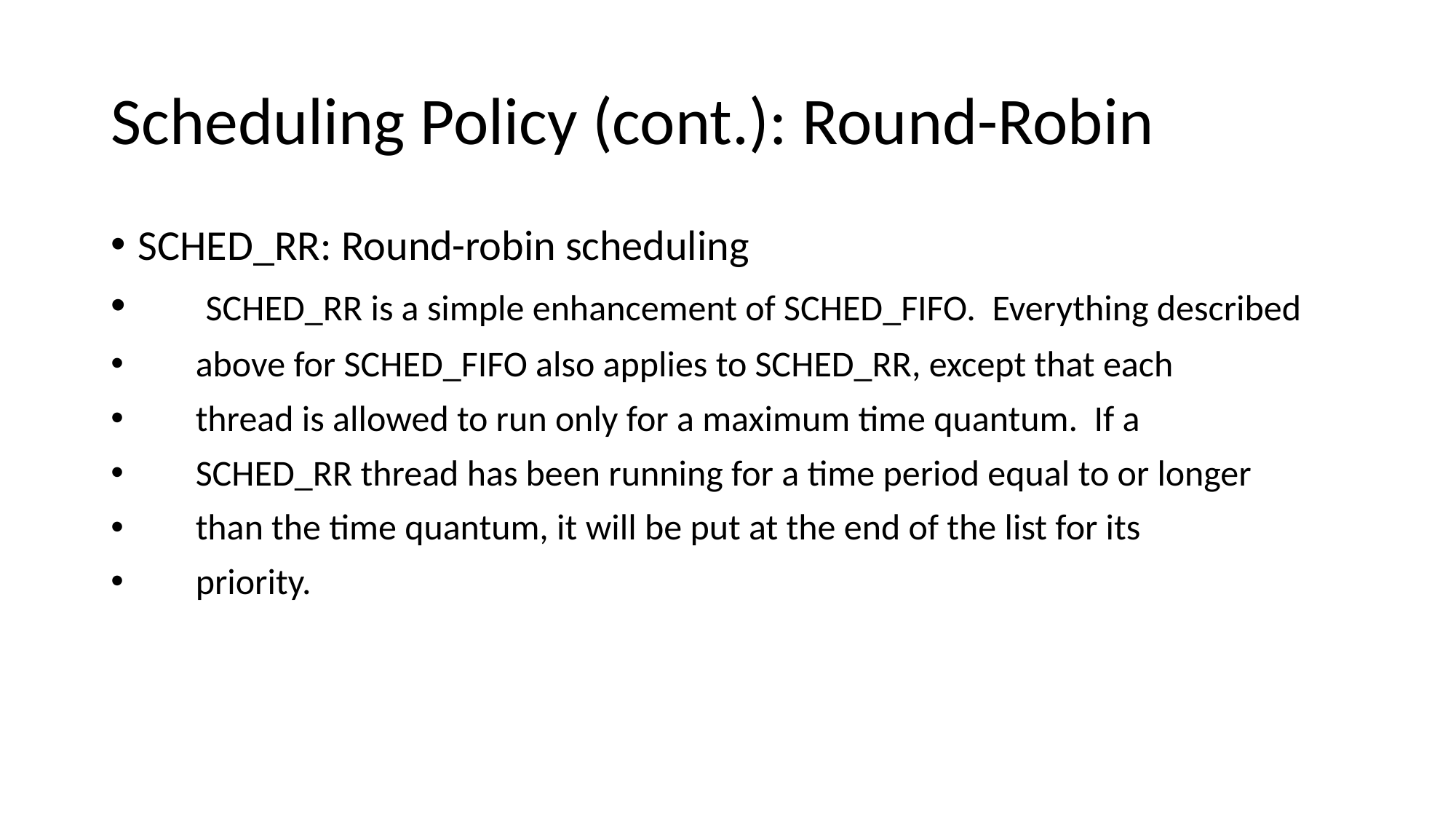

# Scheduling Policy (cont.): Round-Robin
SCHED_RR: Round-robin scheduling
       SCHED_RR is a simple enhancement of SCHED_FIFO.  Everything described
       above for SCHED_FIFO also applies to SCHED_RR, except that each
       thread is allowed to run only for a maximum time quantum.  If a
       SCHED_RR thread has been running for a time period equal to or longer
       than the time quantum, it will be put at the end of the list for its
       priority.